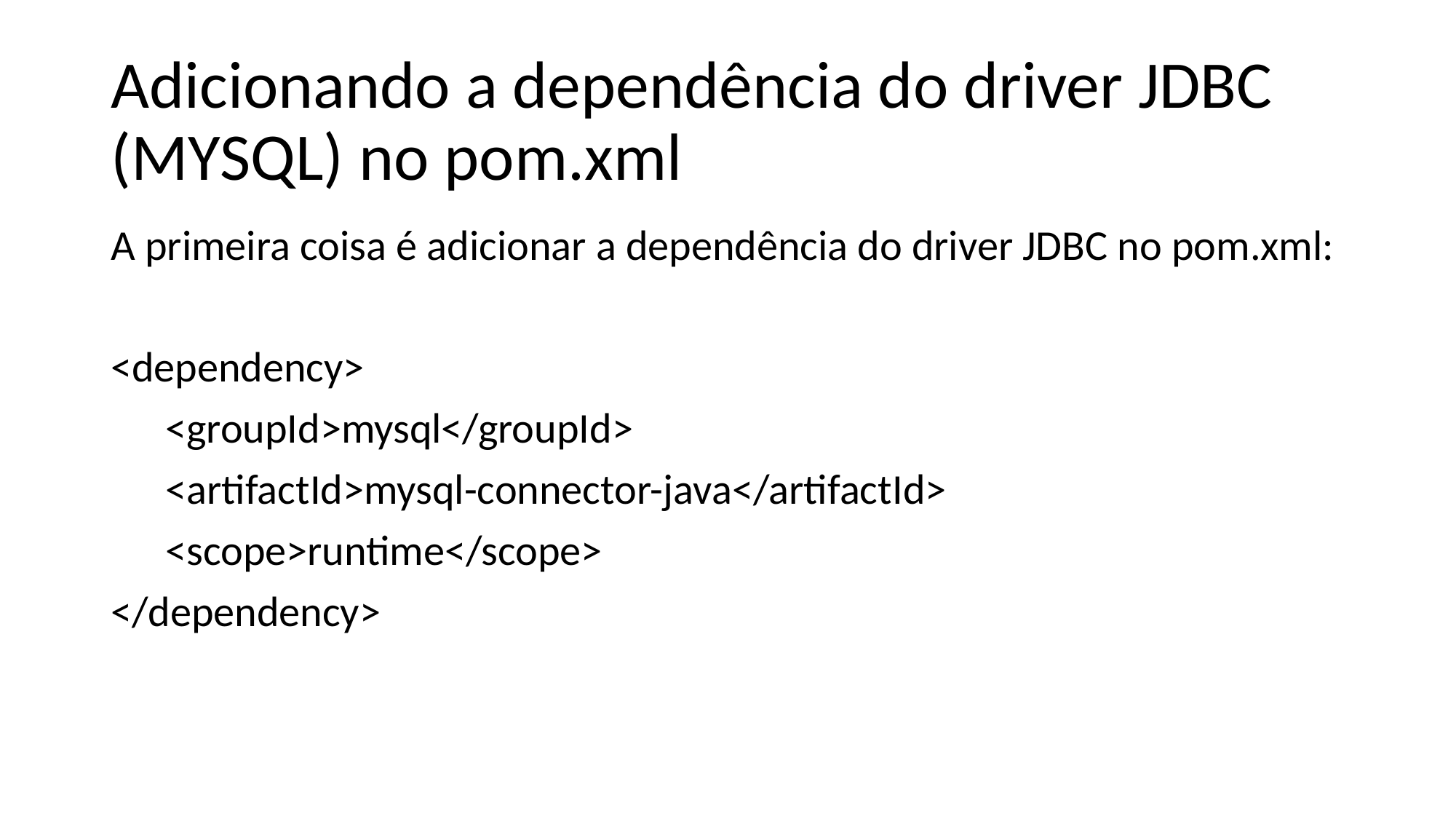

# Adicionando a dependência do driver JDBC  (MYSQL) no pom.xml
A primeira coisa é adicionar a dependência do driver JDBC no pom.xml:

<dependency>
<groupId>mysql</groupId>
<artifactId>mysql-connector-java</artifactId>
<scope>runtime</scope>
</dependency>